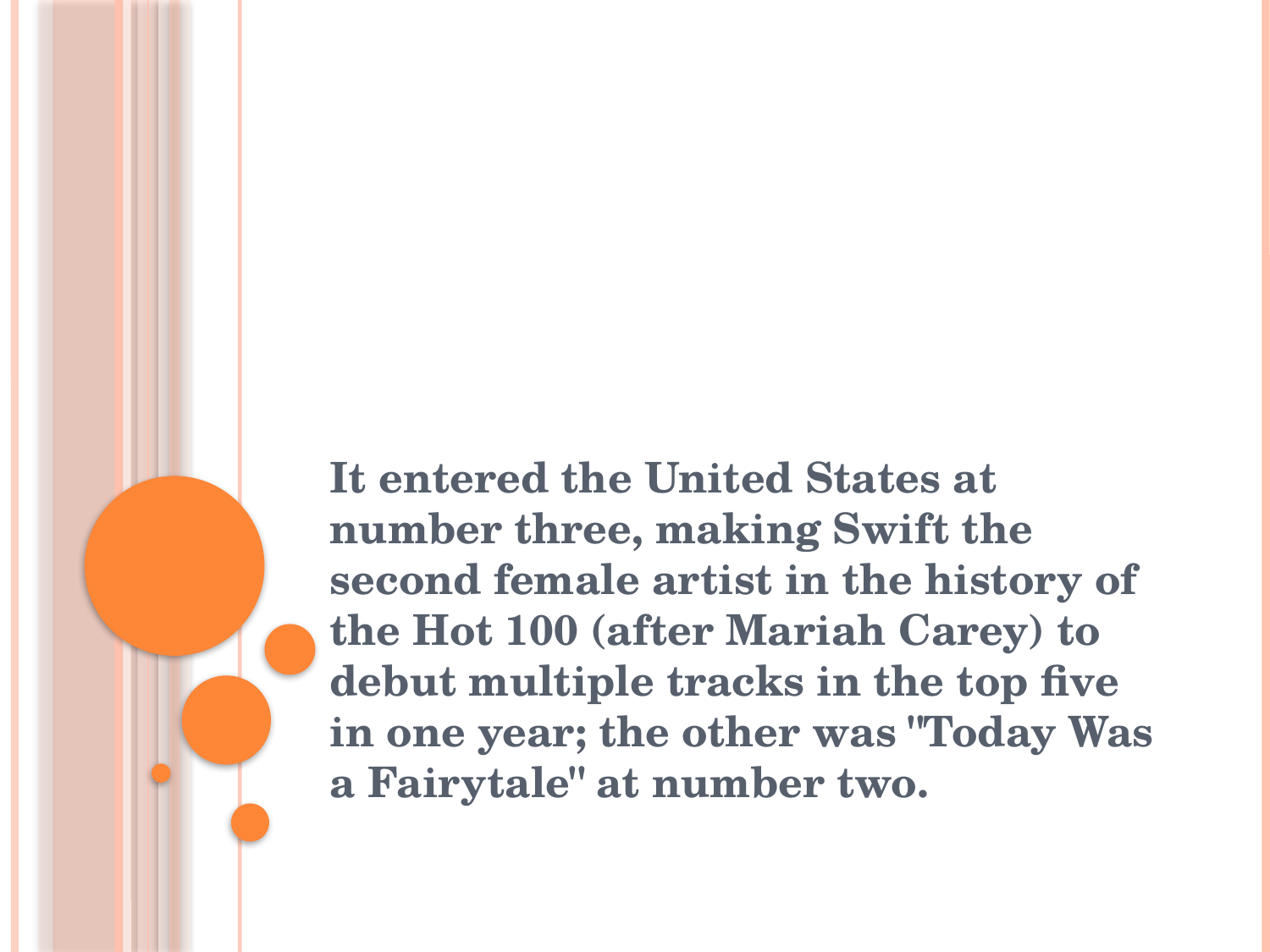

#
It entered the United States at number three, making Swift the second female artist in the history of the Hot 100 (after Mariah Carey) to debut multiple tracks in the top five in one year; the other was "Today Was a Fairytale" at number two.